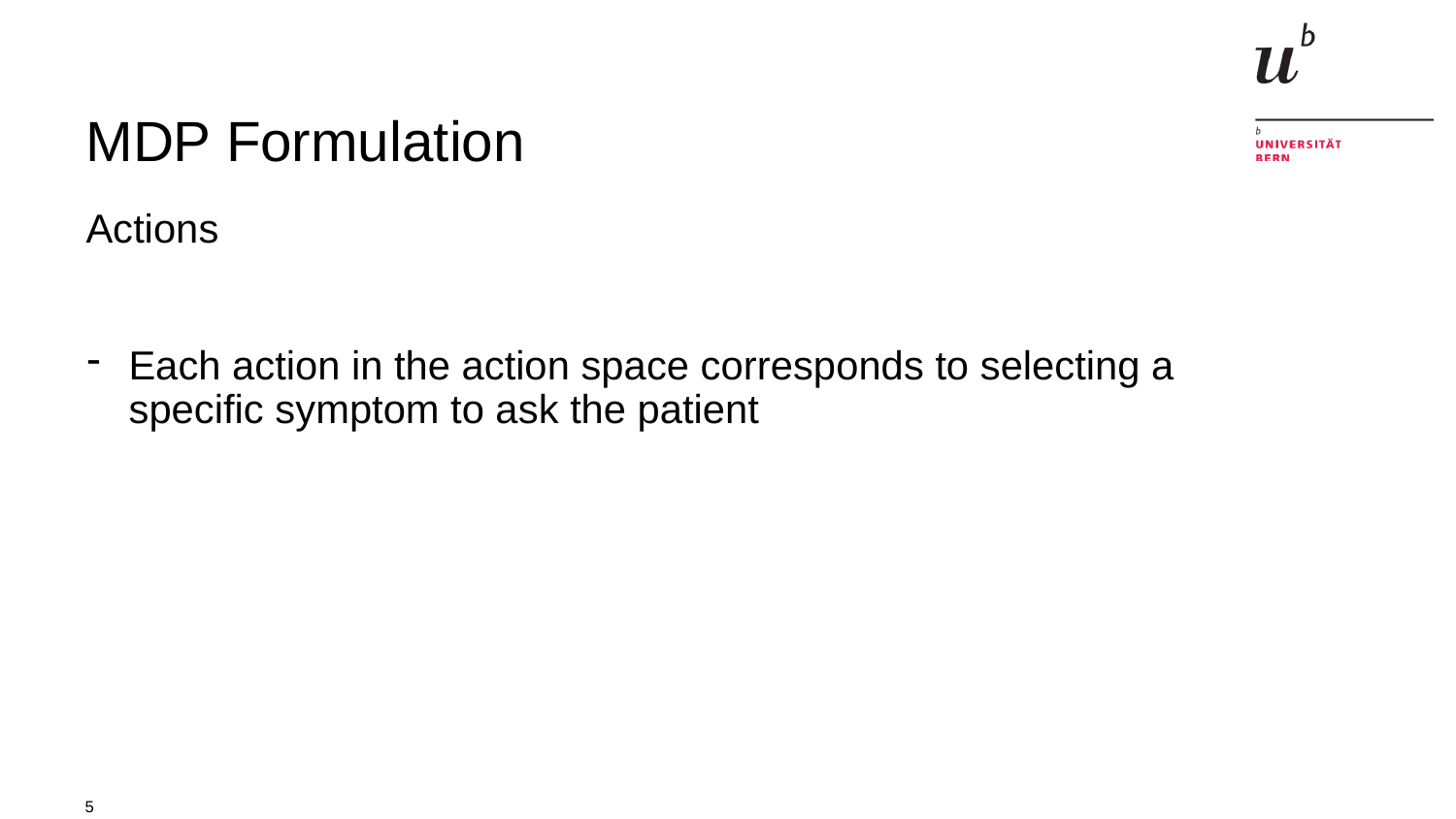

# MDP Formulation
Actions
Each action in the action space corresponds to selecting a specific symptom to ask the patient